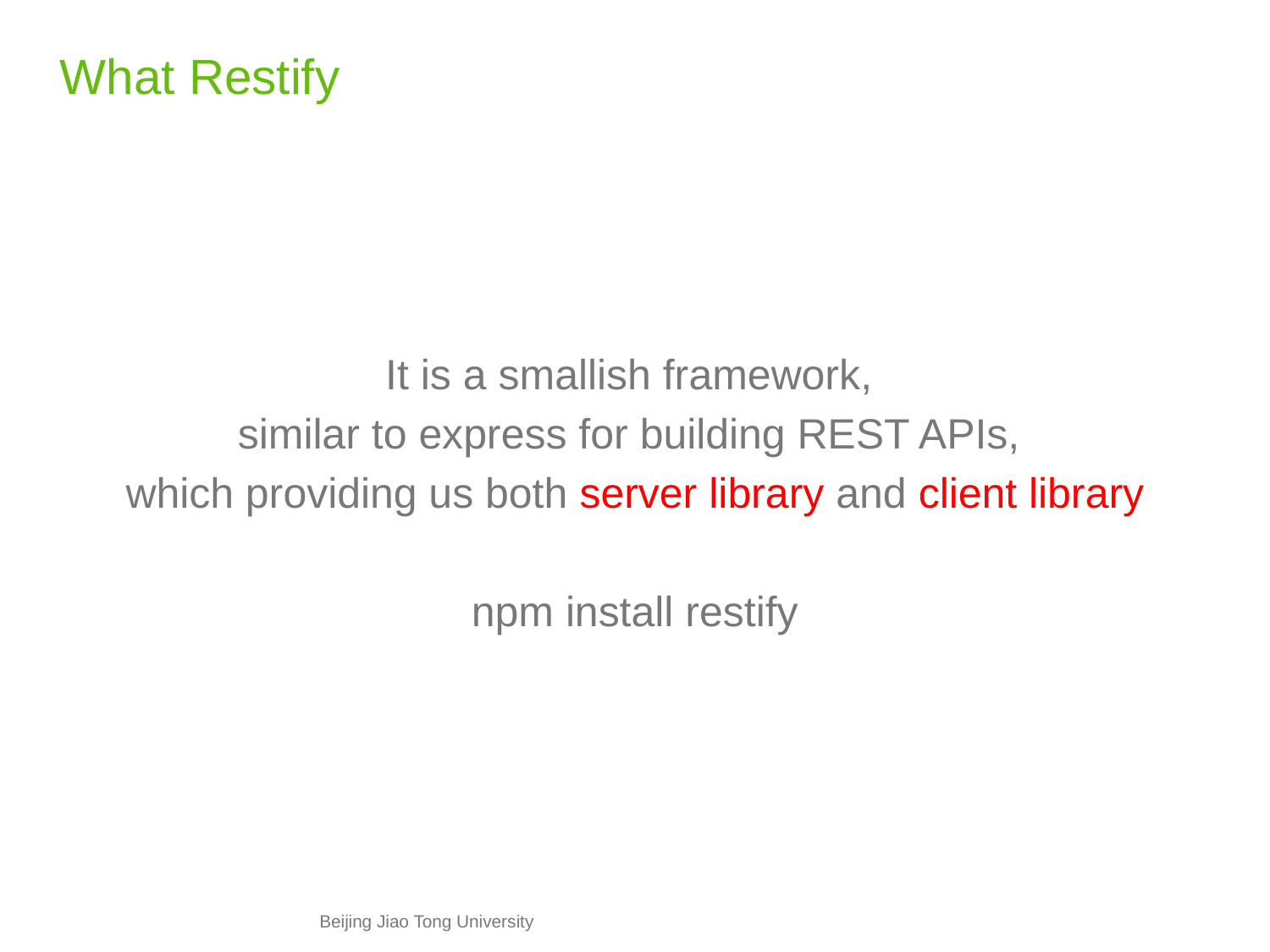

# What Restify

It is a smallish framework,
similar to express for building REST APIs,
which providing us both server library and client library

npm install restify
Beijing Jiao Tong University